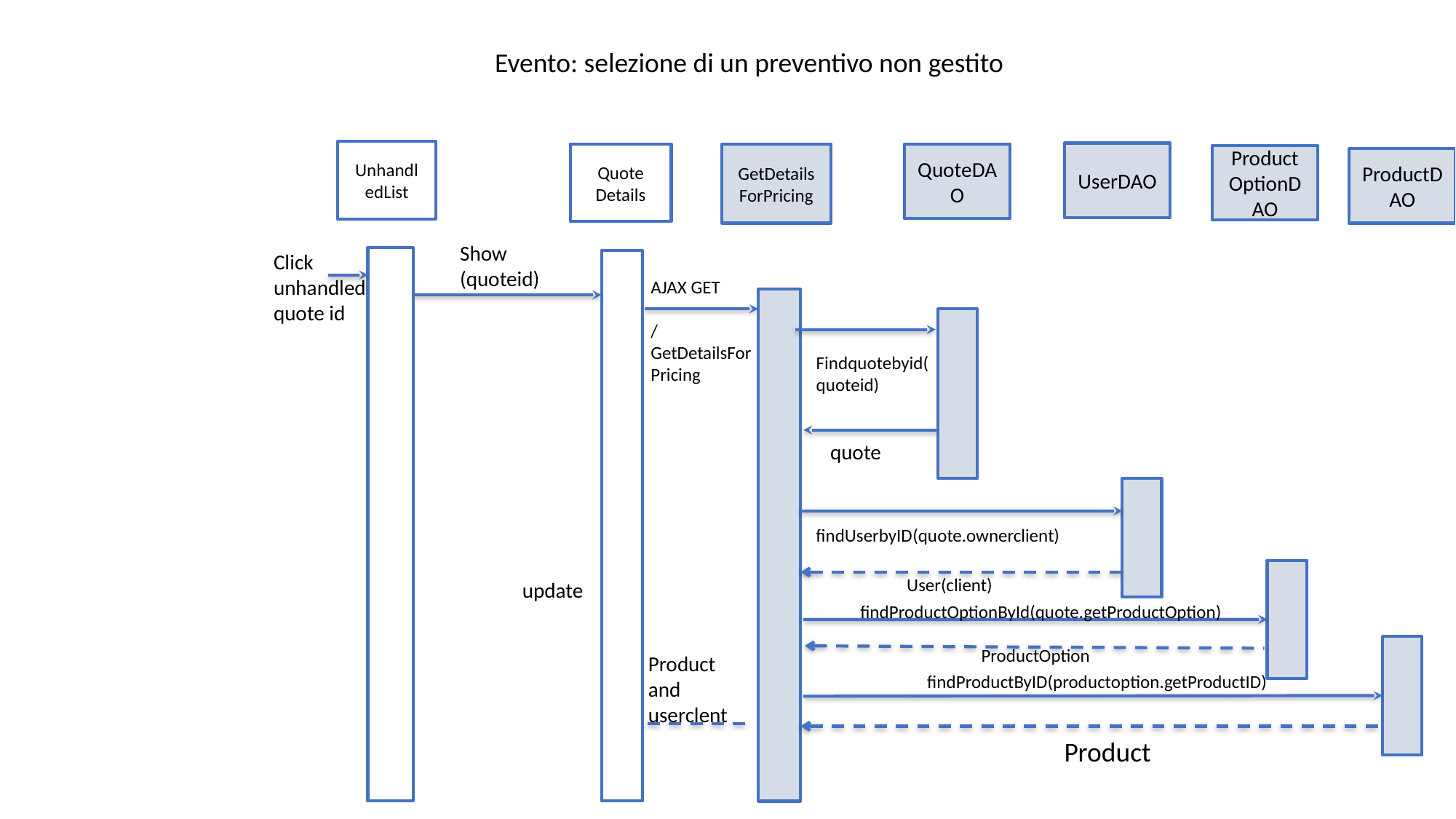

Evento: selezione di un preventivo non gestito
UnhandledList
UserDAO
Quote
Details
GetDetailsForPricing
QuoteDAO
ProductOptionDAO
ProductDAO
Show (quoteid)
Click unhandled quote id

AJAX GET

/GetDetailsForPricing

Findquotebyid(quoteid)
quote

findUserbyID(quote.ownerclient)

User(client)
update
findProductOptionById(quote.getProductOption)

ProductOption
Product and userclent
findProductByID(productoption.getProductID)
Product